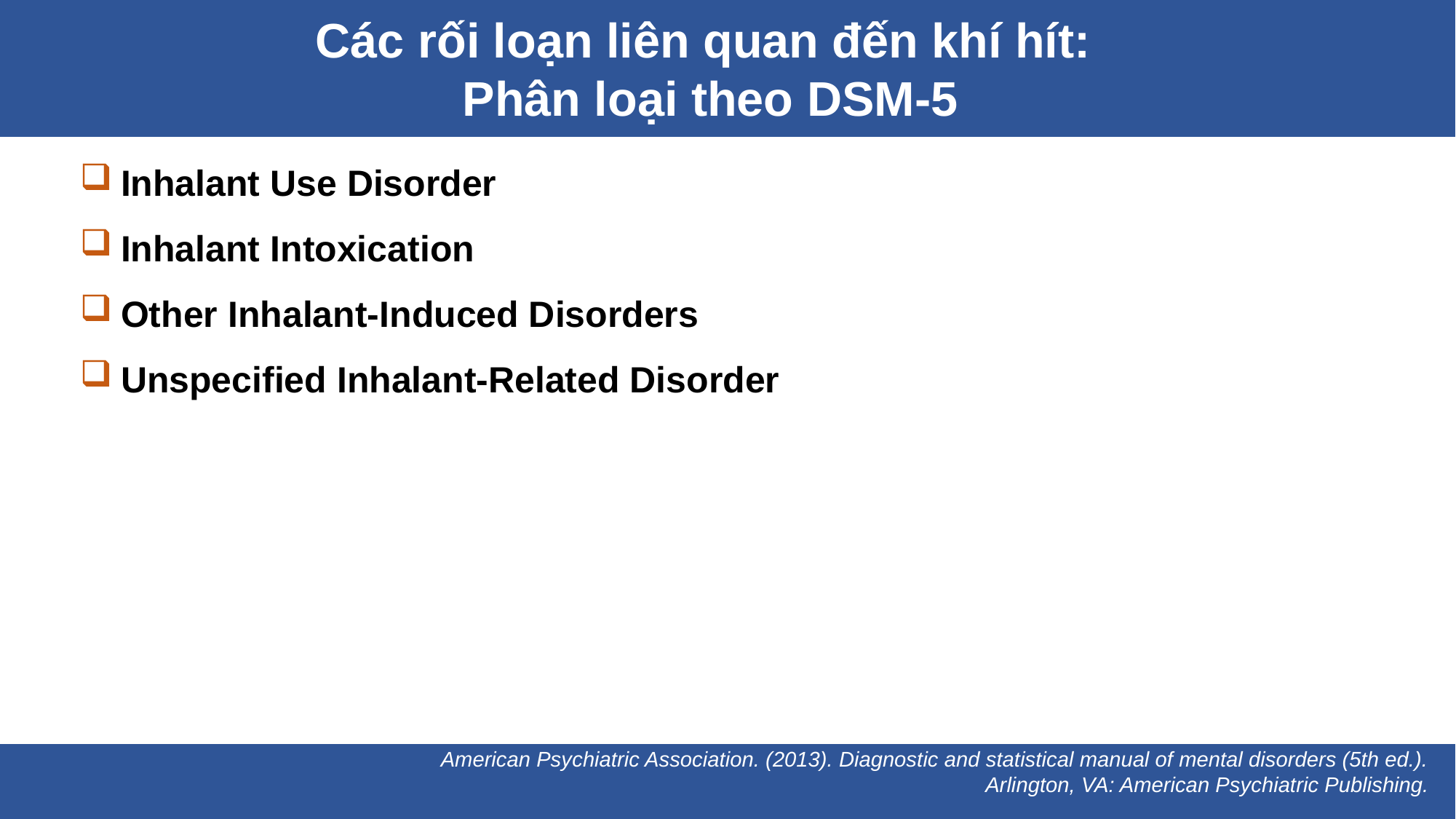

Các rối loạn liên quan đến khí hít:
Phân loại theo DSM-5
Inhalant Use Disorder
Inhalant Intoxication
Other Inhalant-Induced Disorders
Unspecified Inhalant-Related Disorder
American Psychiatric Association. (2013). Diagnostic and statistical manual of mental disorders (5th ed.). Arlington, VA: American Psychiatric Publishing.
American Psychiatric Association. (2013). Diagnostic and statistical manual of mental disorders (5th ed.). Arlington, VA: American Psychiatric Publishing.